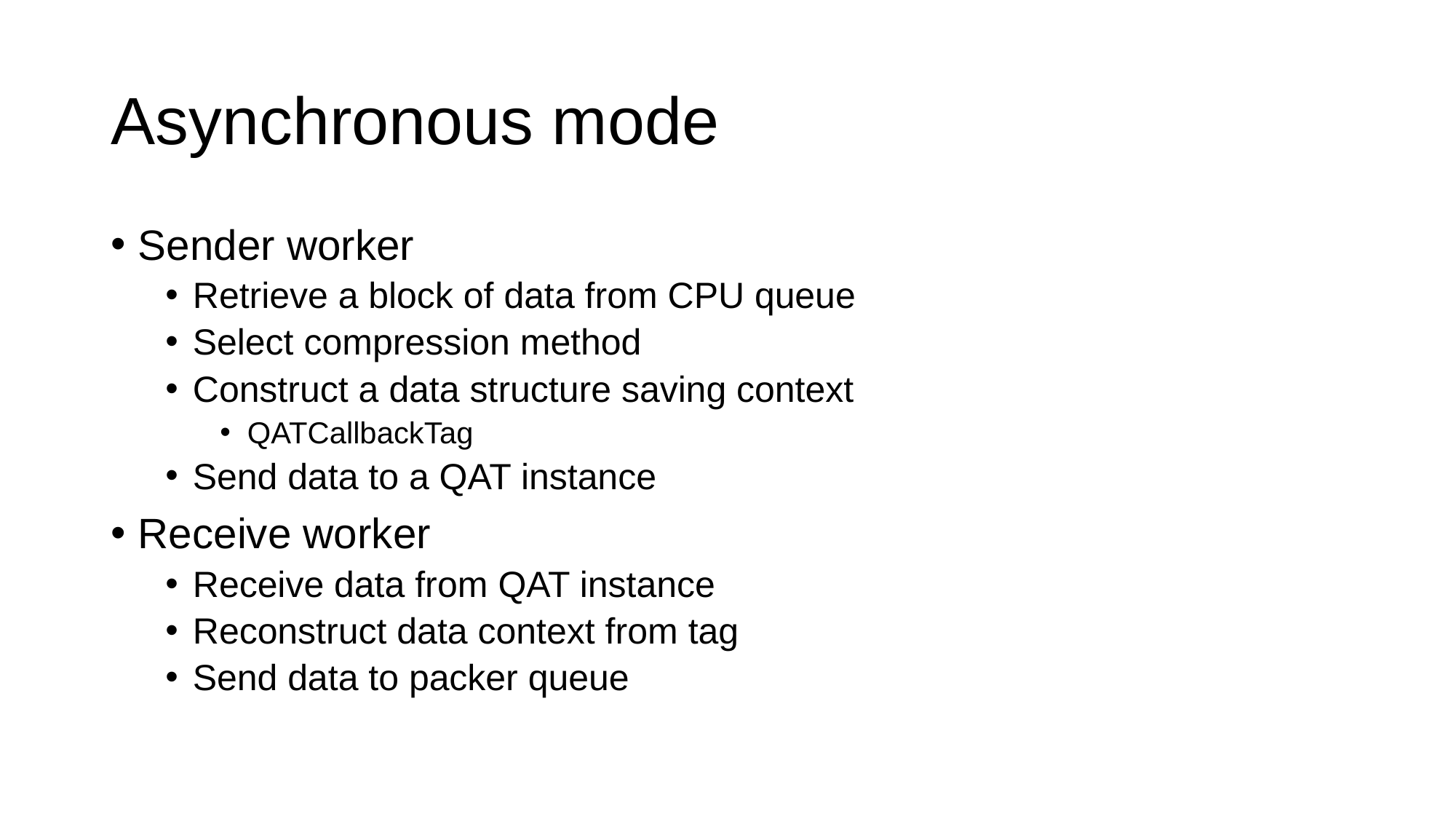

# Asynchronous mode
Sender worker
Retrieve a block of data from CPU queue
Select compression method
Construct a data structure saving context
QATCallbackTag
Send data to a QAT instance
Receive worker
Receive data from QAT instance
Reconstruct data context from tag
Send data to packer queue